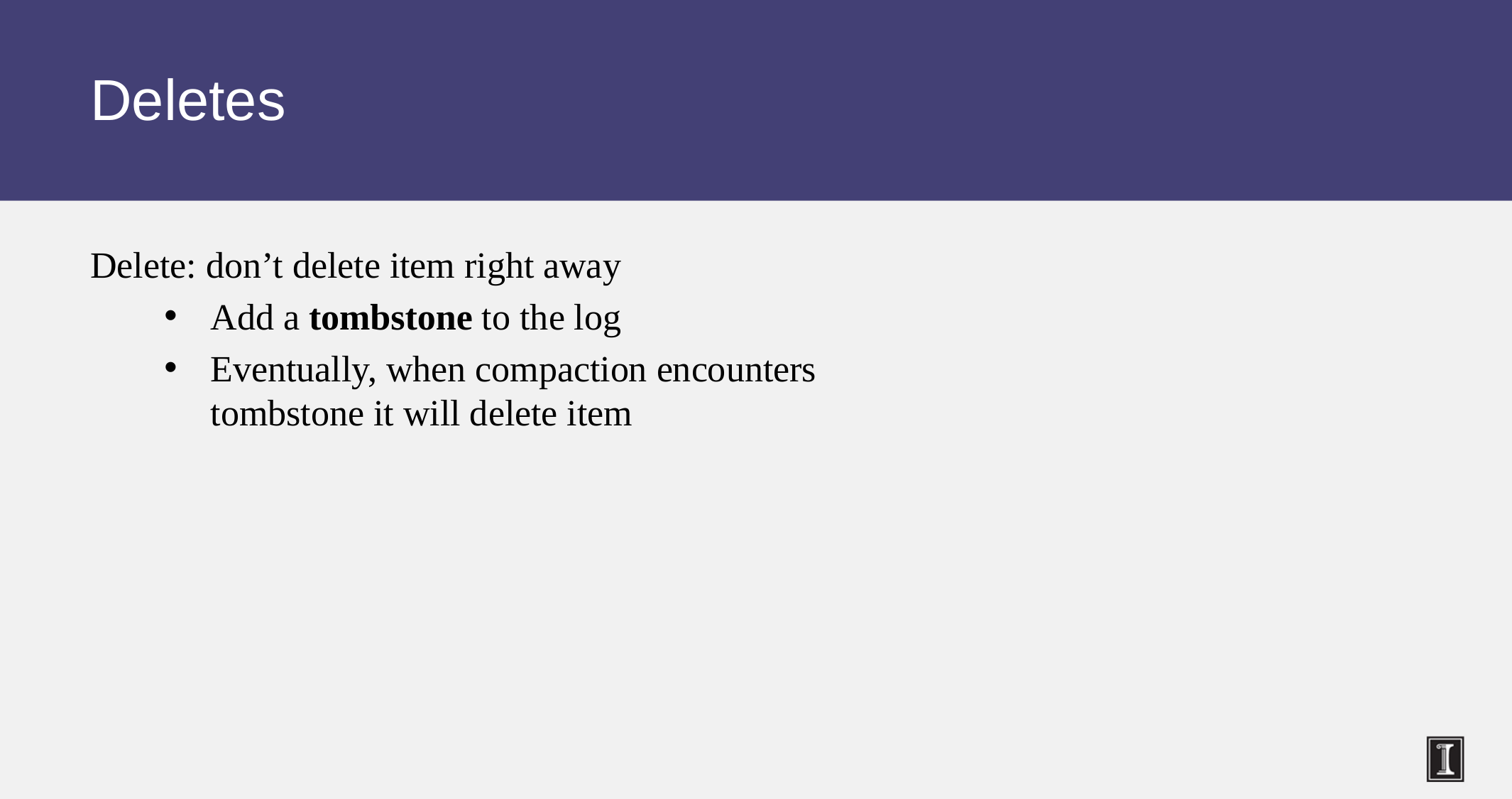

# Deletes
Delete: don’t delete item right away
Add a tombstone to the log
Eventually, when compaction encounters tombstone it will delete item